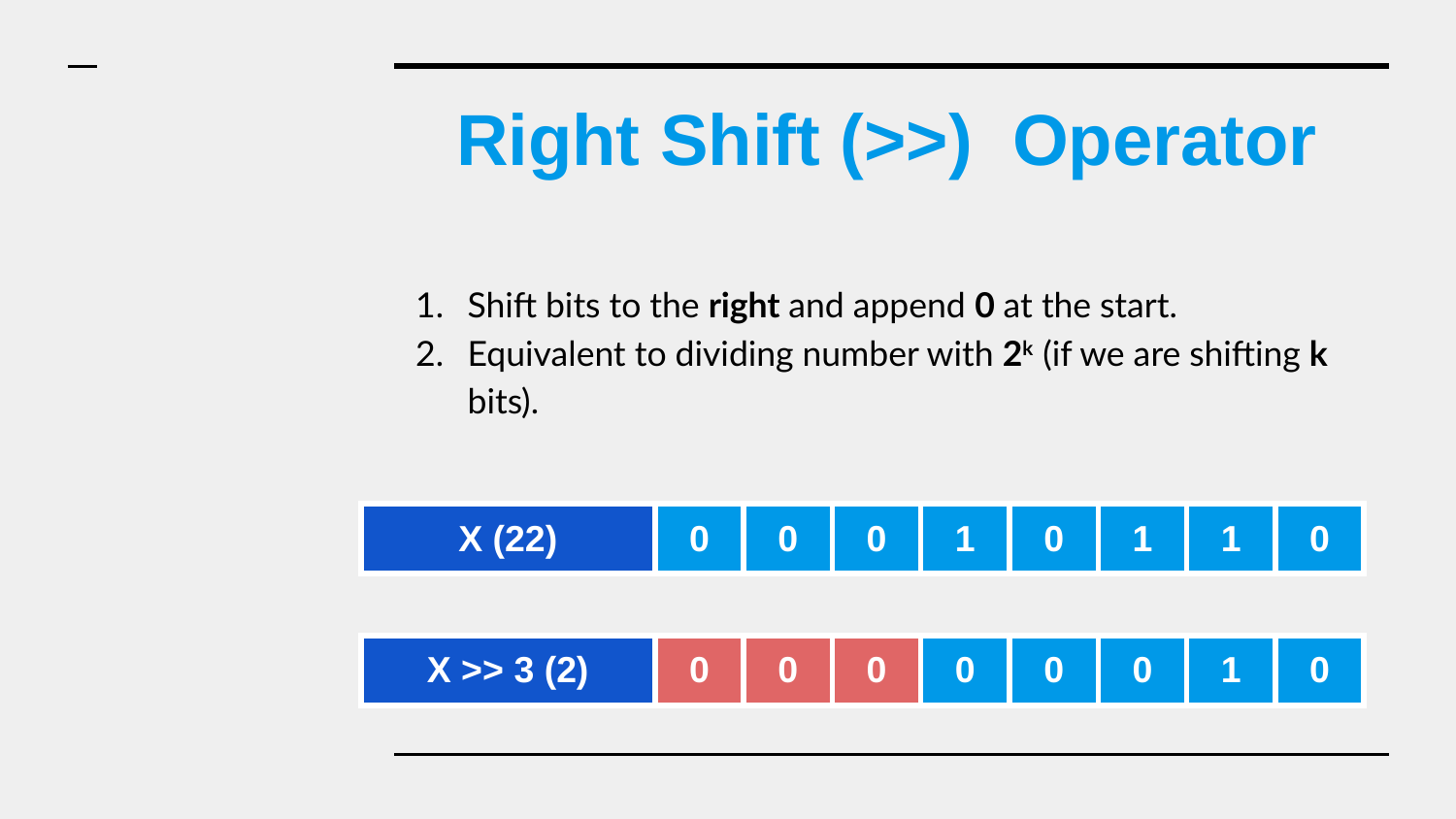

# Right Shift (>>)  Operator
Shift bits to the right and append 0 at the start.
Equivalent to dividing number with 2k  (if we are shifting k bits).
| X (22) | 0 | 0 | 0 | 1 | 0 | 1 | 1 | 0 |
| --- | --- | --- | --- | --- | --- | --- | --- | --- |
| X >> 3 (2) | 0 | 0 | 0 | 0 | 0 | 0 | 1 | 0 |
| --- | --- | --- | --- | --- | --- | --- | --- | --- |